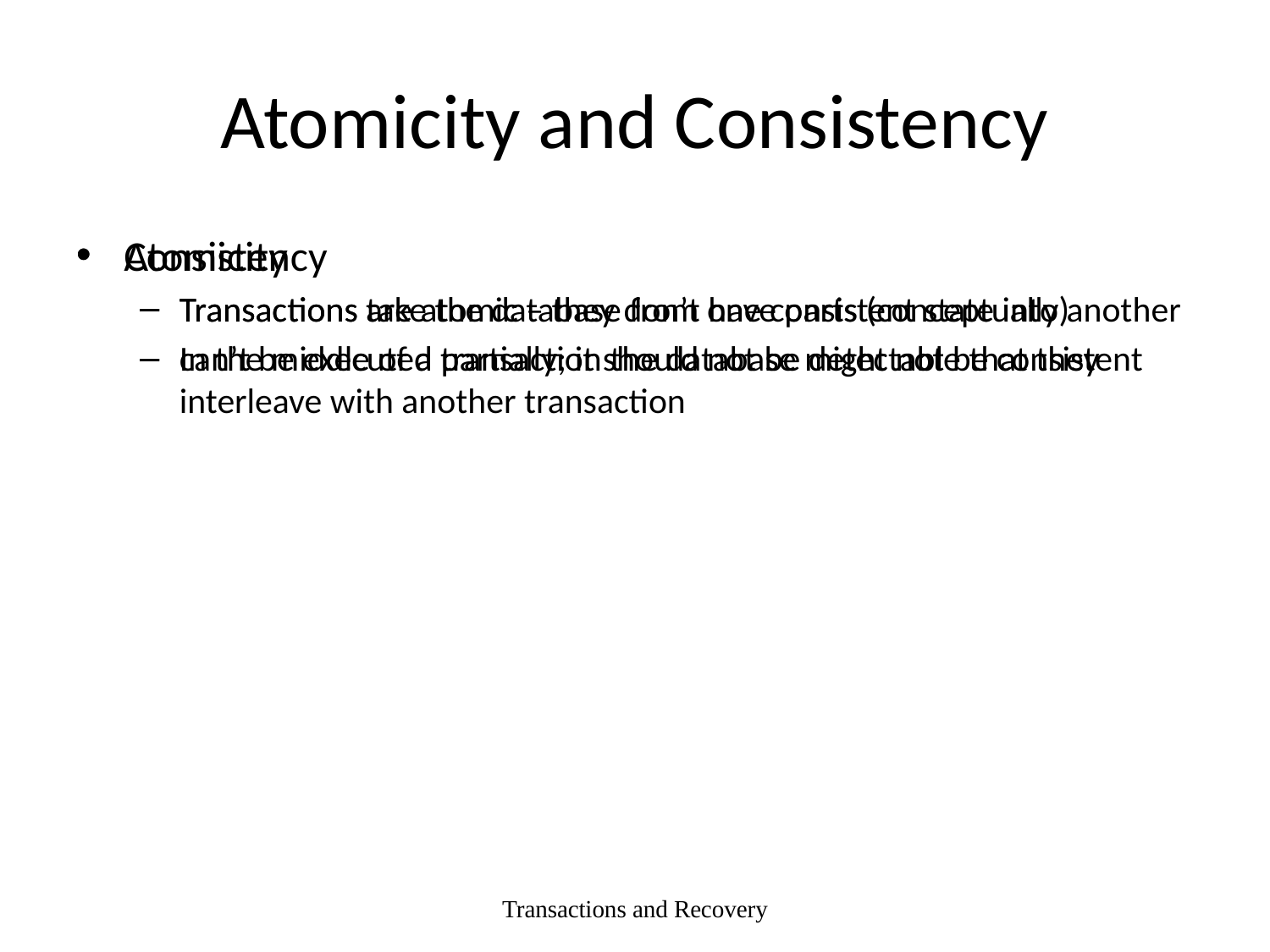

# Atomicity and Consistency
Atomicity
Transactions are atomic – they don’t have parts (conceptually)
can’t be executed partially; it should not be detectable that they interleave with another transaction
Consistency
Transactions take the database from one consistent state into another
In the middle of a transaction the database might not be consistent
Transactions and Recovery